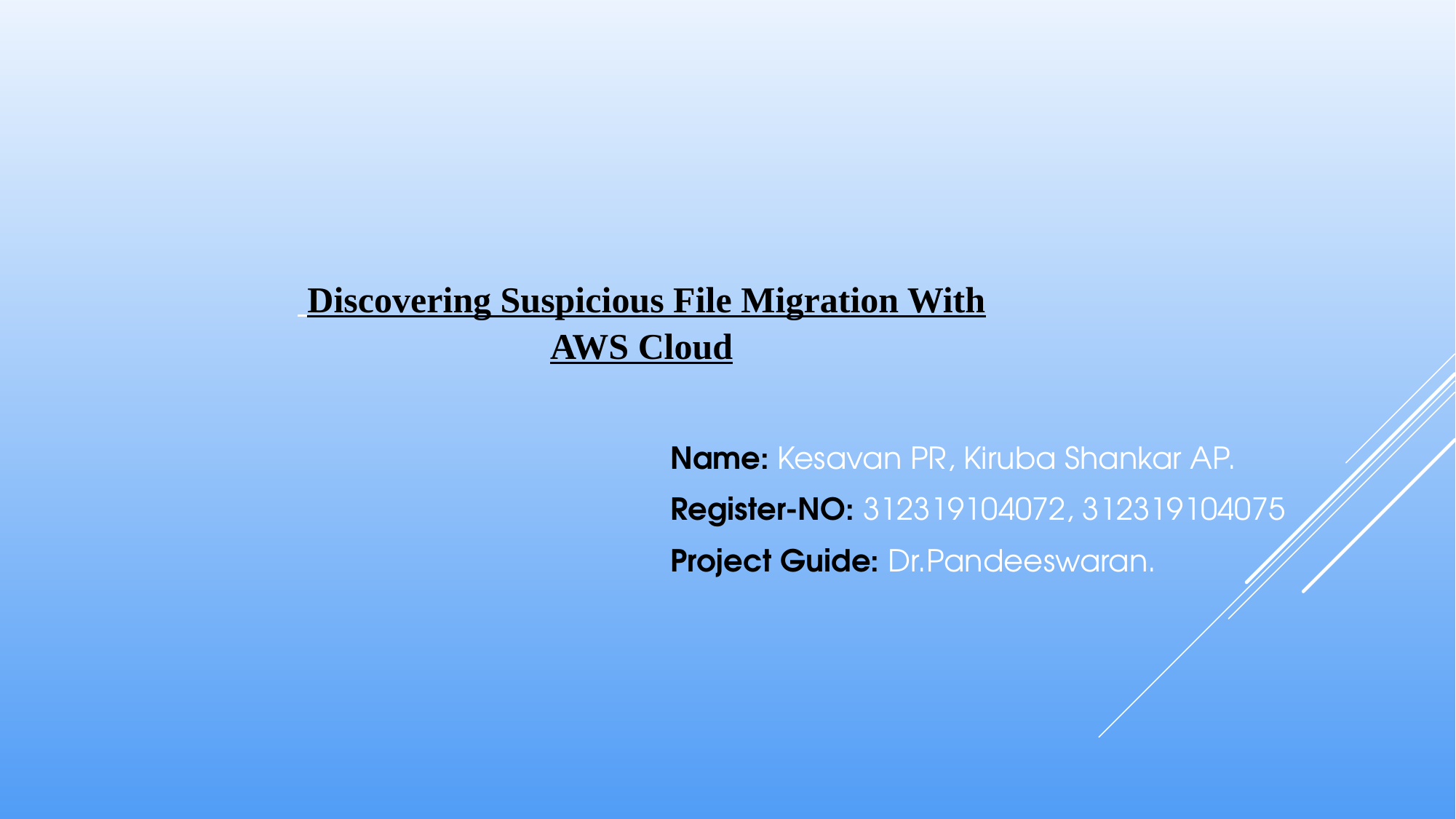

Discovering Suspicious File Migration With AWS Cloud
Name: Kesavan PR, Kiruba Shankar AP.
Register-NO: 312319104072, 312319104075
Project Guide: Dr.Pandeeswaran.